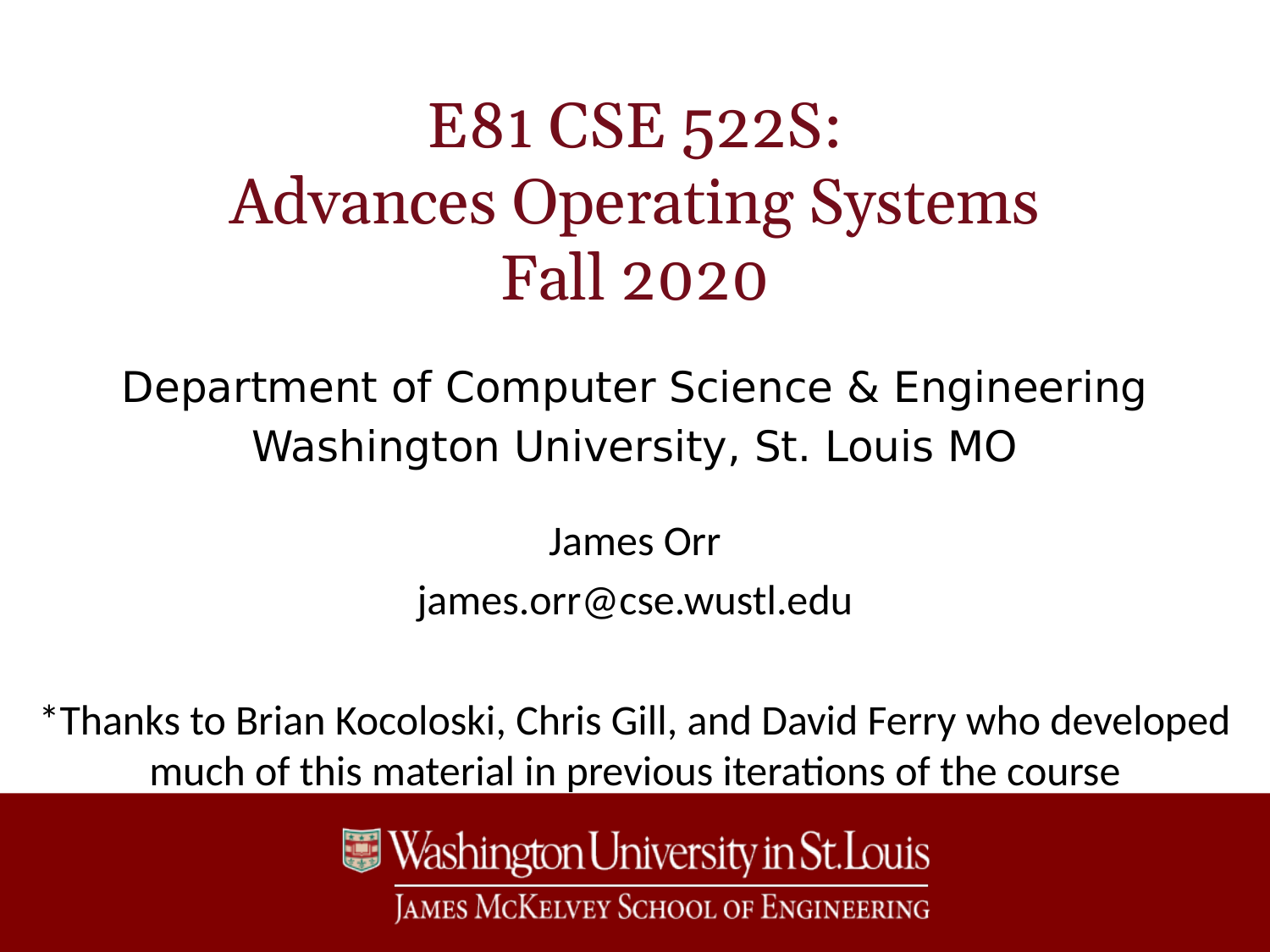

# E81 CSE 522S: Advances Operating Systems Fall 2020
Department of Computer Science & Engineering
Washington University, St. Louis MO

James Orr
james.orr@cse.wustl.edu

*Thanks to Brian Kocoloski, Chris Gill, and David Ferry who developed much of this material in previous iterations of the course

1